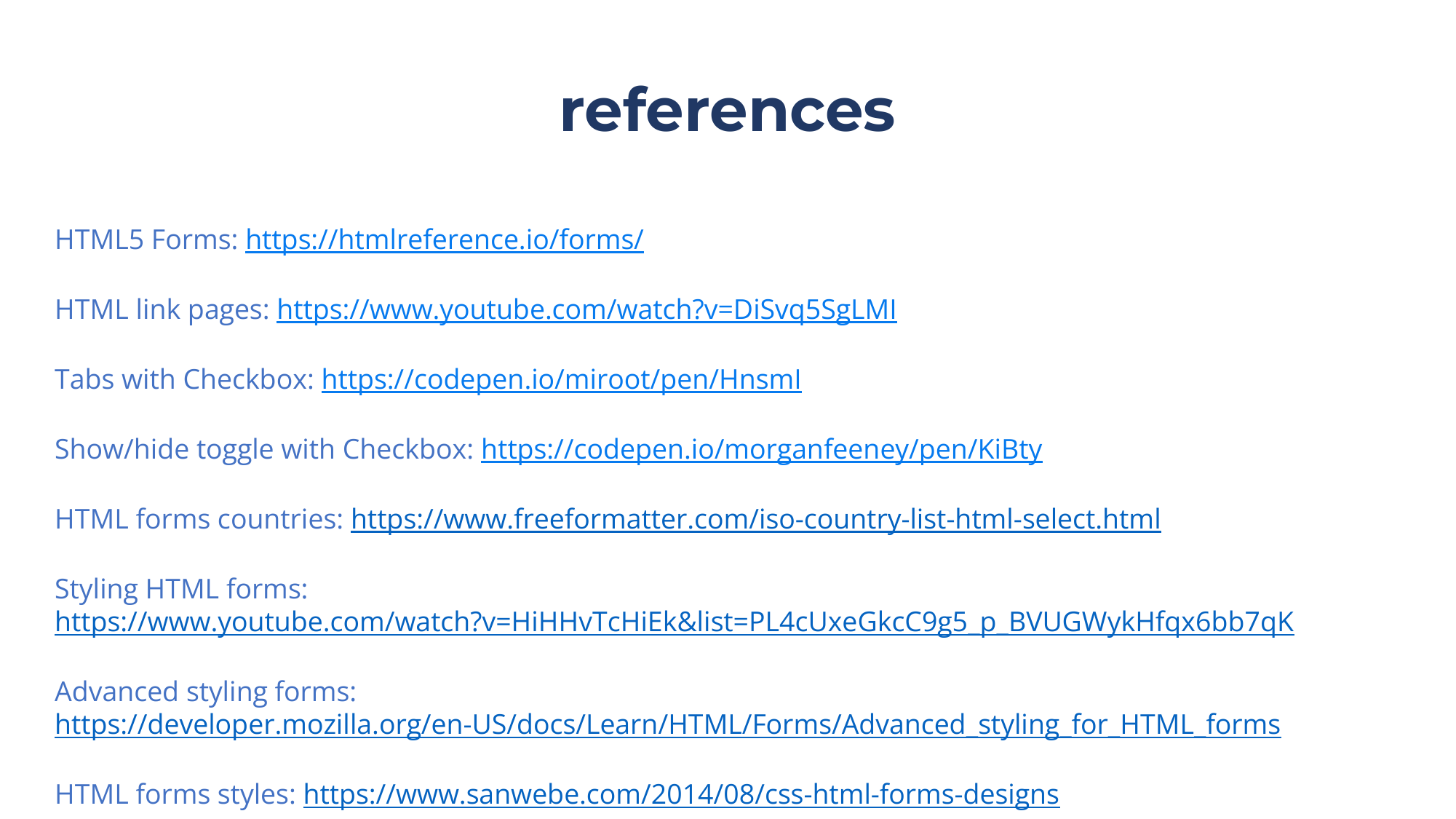

references
HTML5 Forms: https://htmlreference.io/forms/

HTML link pages: https://www.youtube.com/watch?v=DiSvq5SgLMI

Tabs with Checkbox: https://codepen.io/miroot/pen/HnsmI

Show/hide toggle with Checkbox: https://codepen.io/morganfeeney/pen/KiBty

HTML forms countries: https://www.freeformatter.com/iso-country-list-html-select.html

Styling HTML forms: https://www.youtube.com/watch?v=HiHHvTcHiEk&list=PL4cUxeGkcC9g5_p_BVUGWykHfqx6bb7qK

Advanced styling forms: https://developer.mozilla.org/en-US/docs/Learn/HTML/Forms/Advanced_styling_for_HTML_forms

HTML forms styles: https://www.sanwebe.com/2014/08/css-html-forms-designs